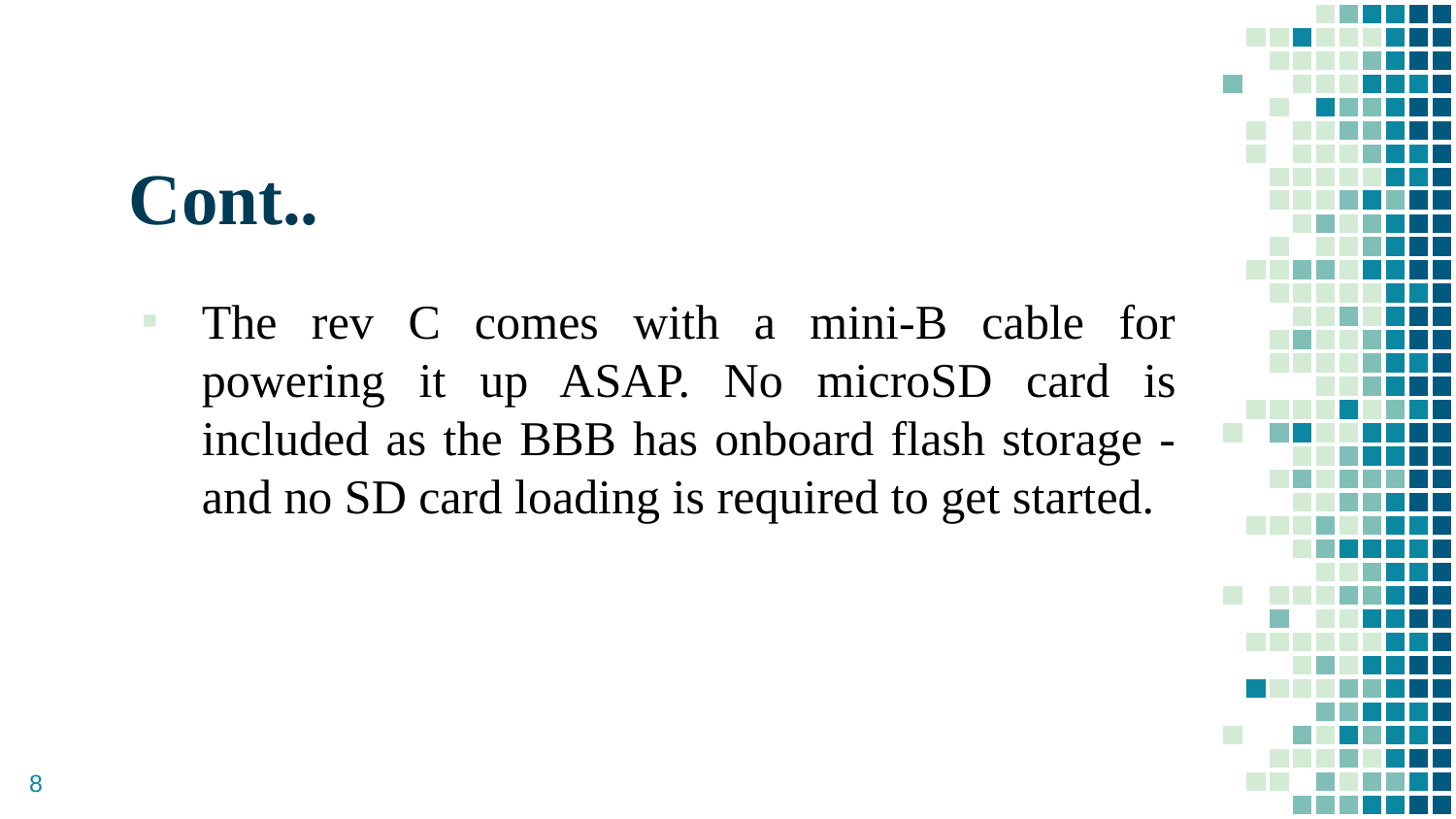

# Cont..
The rev C comes with a mini-B cable for powering it up ASAP. No microSD card is included as the BBB has onboard flash storage - and no SD card loading is required to get started.

8